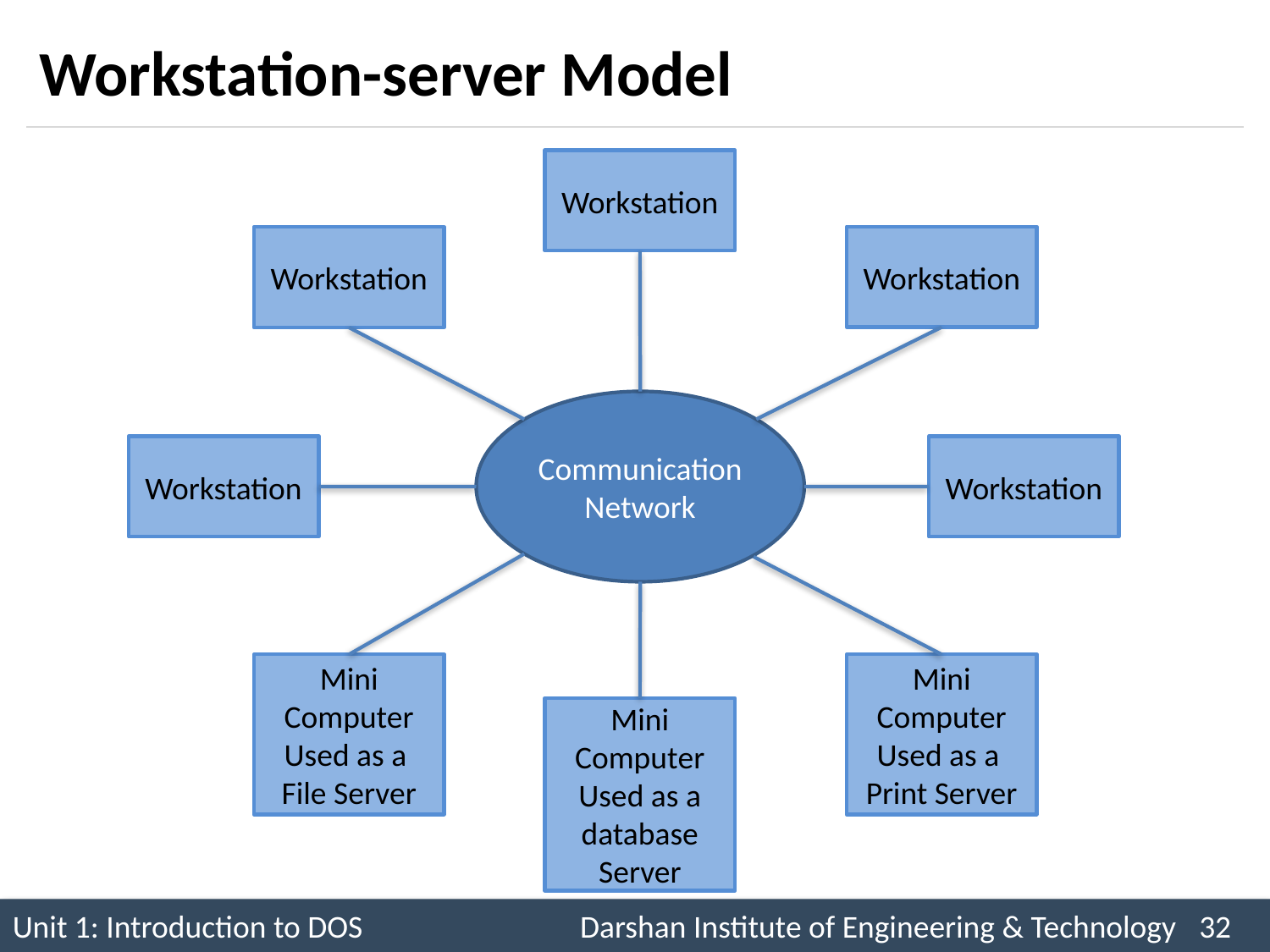

# Workstation-server Model

Workstation
Workstation
Workstation
Communication
Network
Workstation
Workstation
Mini Computer
Used as a
Print Server
Mini Computer
Used as a
File Server
Mini Computer
Used as a database Server